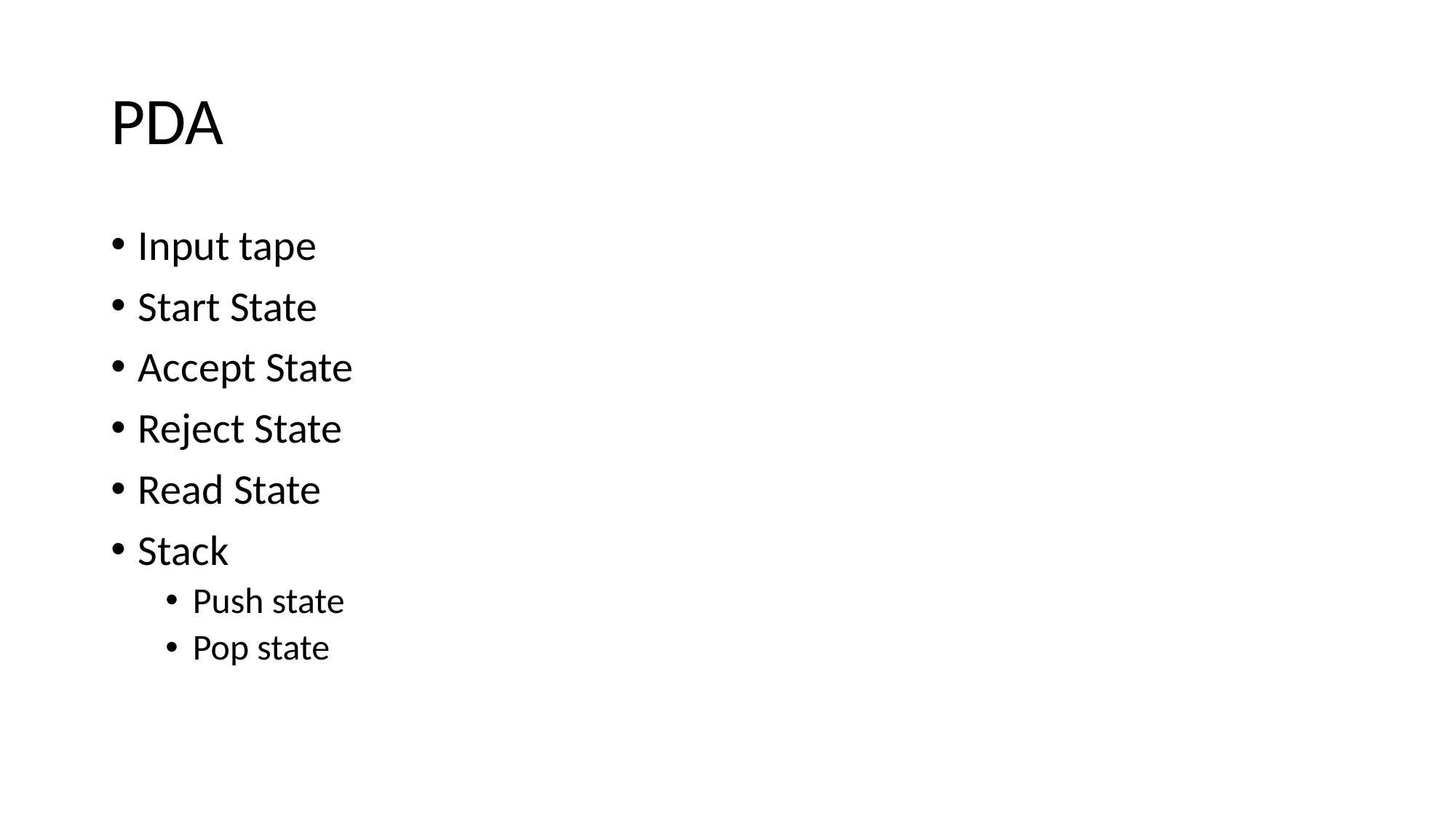

# PDA
Input tape
Start State
Accept State
Reject State
Read State
Stack
Push state
Pop state